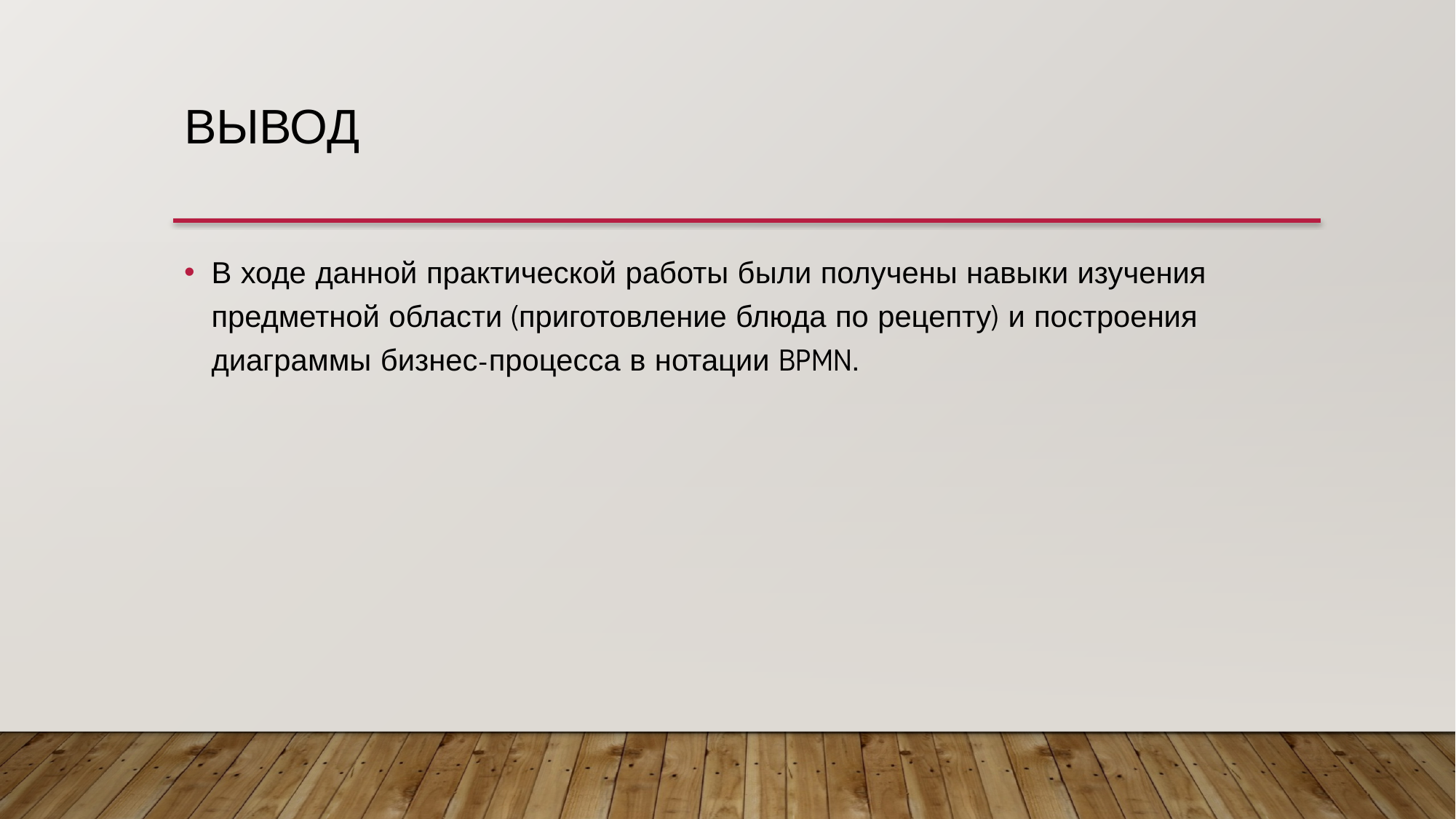

# Вывод
В ходе данной практической работы были получены навыки изучения предметной области (приготовление блюда по рецепту) и построения диаграммы бизнес-процесса в нотации BPMN.